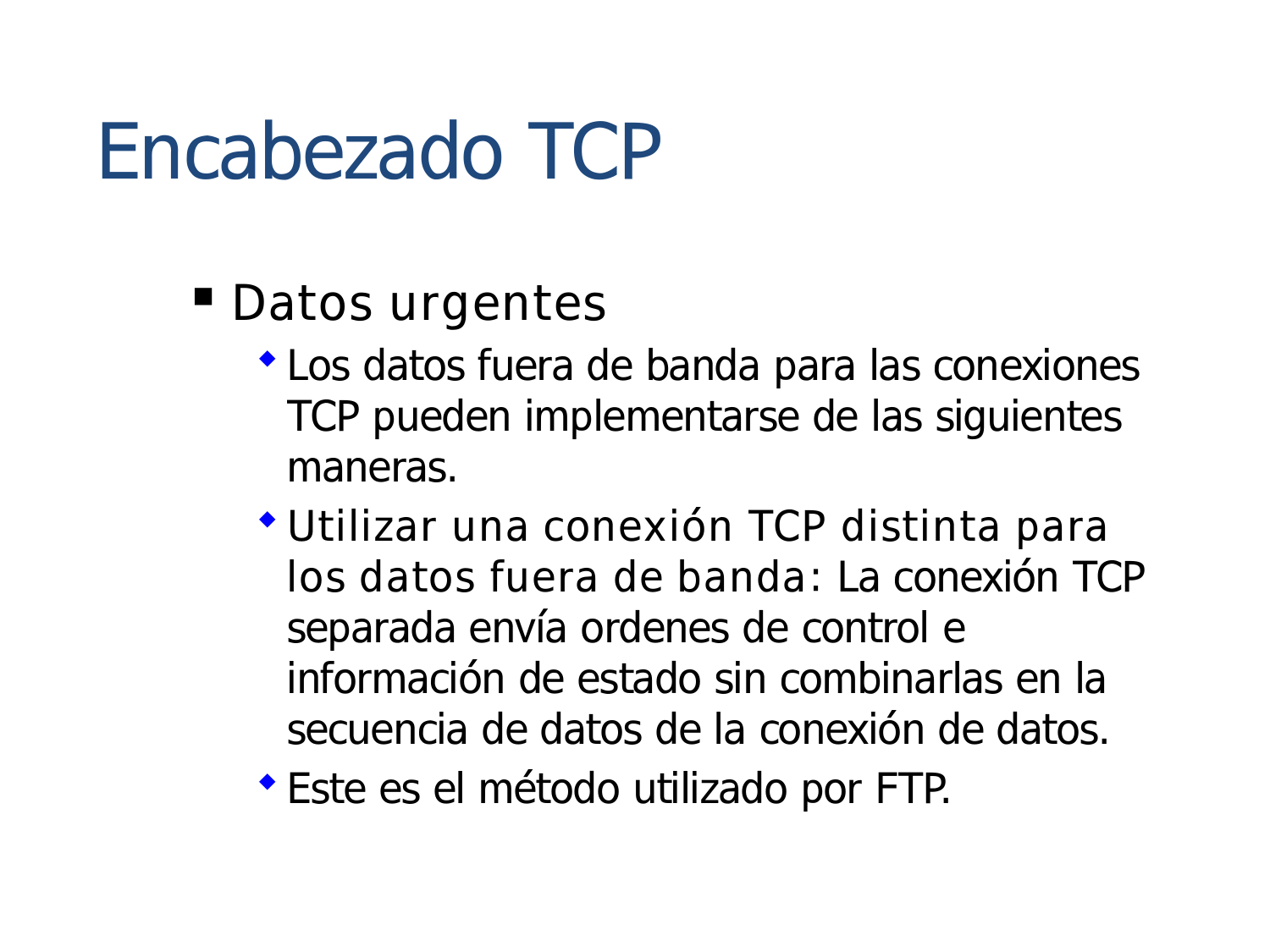

Encabezado TCP
Datos urgentes
Los datos fuera de banda para las conexiones TCP pueden implementarse de las siguientes maneras.
Utilizar una conexión TCP distinta para los datos fuera de banda: La conexión TCP separada envía ordenes de control e información de estado sin combinarlas en la secuencia de datos de la conexión de datos.
Este es el método utilizado por FTP.